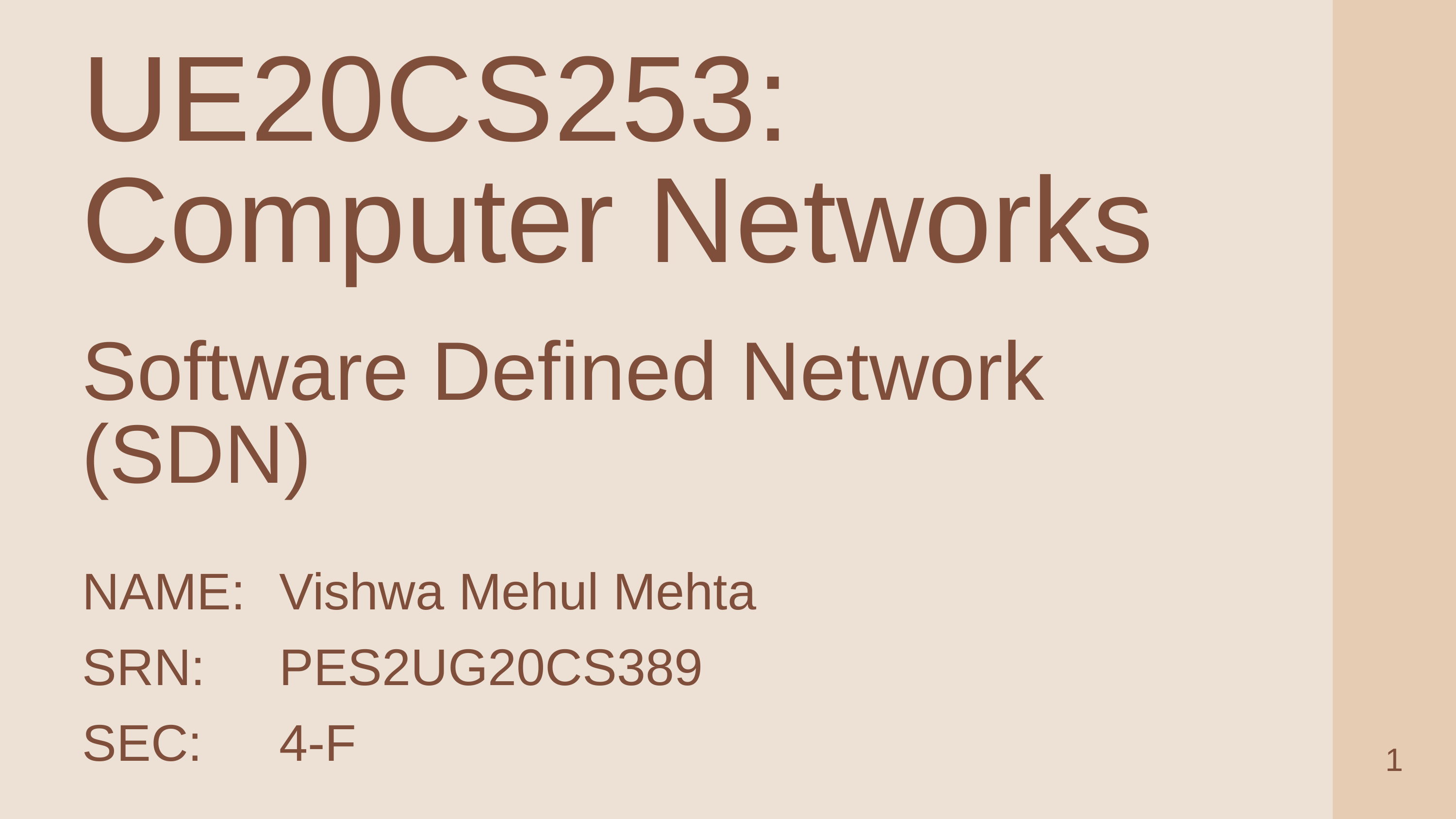

UE20CS253: Computer Networks
Software Defined Network (SDN)
NAME:
Vishwa Mehul Mehta
SRN:
PES2UG20CS389
SEC:
4-F
1